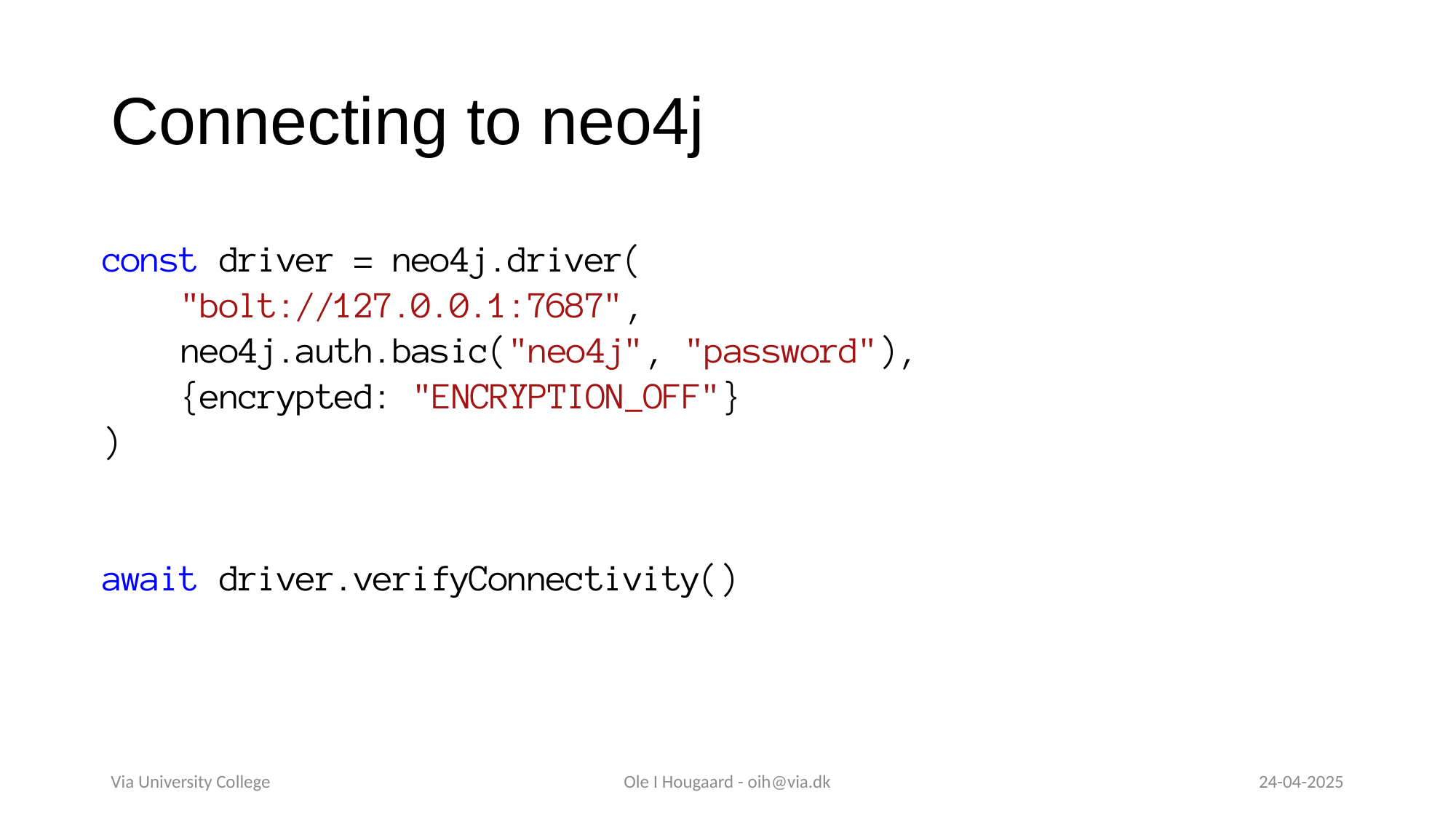

# Connecting to neo4j
const driver = neo4j.driver(
    "bolt://127.0.0.1:7687",
    neo4j.auth.basic("neo4j", "password"),
    {encrypted: "ENCRYPTION_OFF"}
)

await driver.verifyConnectivity()

Via University College
Ole I Hougaard - oih@via.dk
24-04-2025